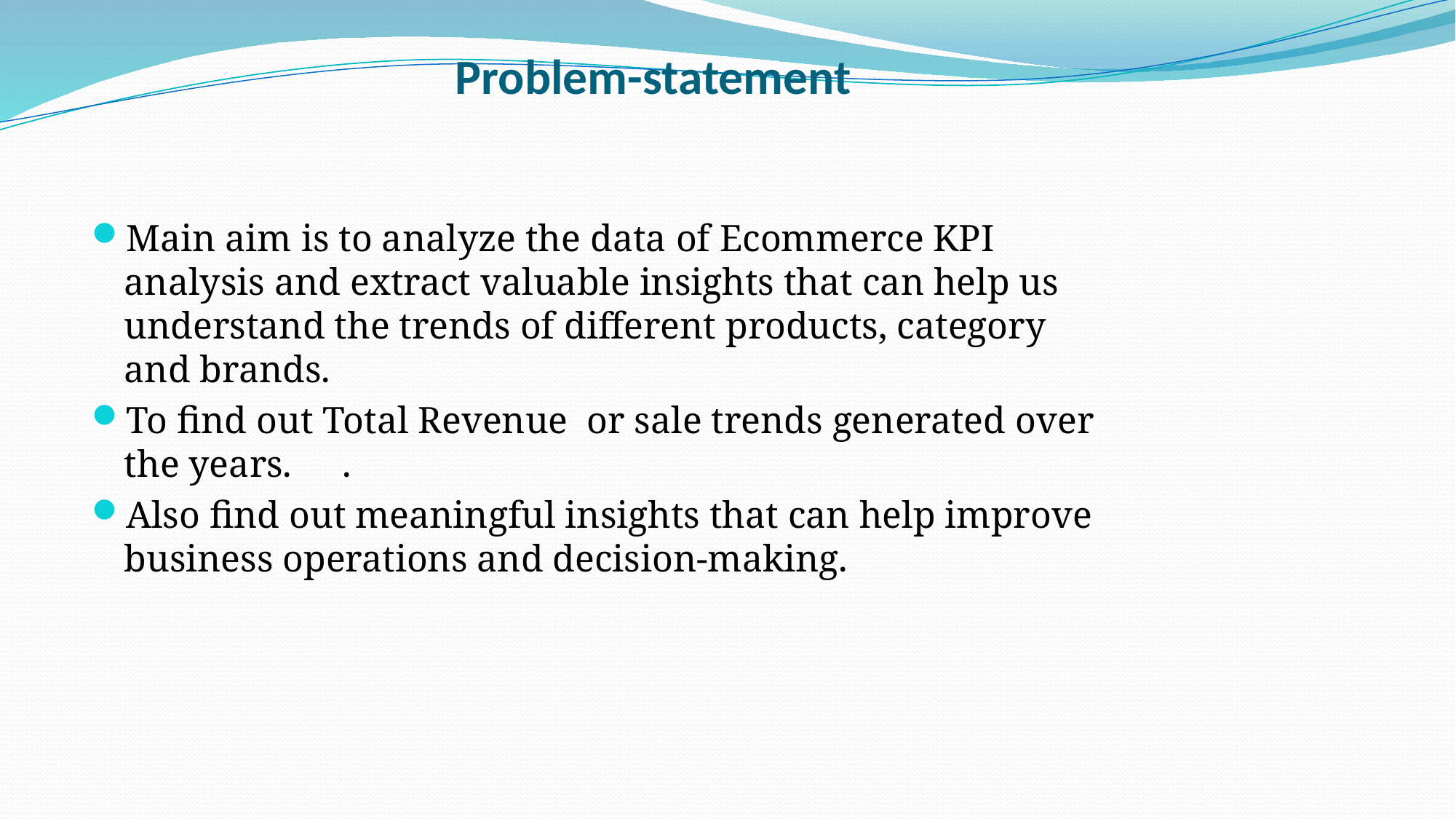

# Problem-statement

Main aim is to analyze the data of Ecommerce KPI analysis and extract valuable insights that can help us understand the trends of different products, category and brands.
To find out Total Revenue  or sale trends generated over the years.	.
Also find out meaningful insights that can help improve business operations and decision-making.